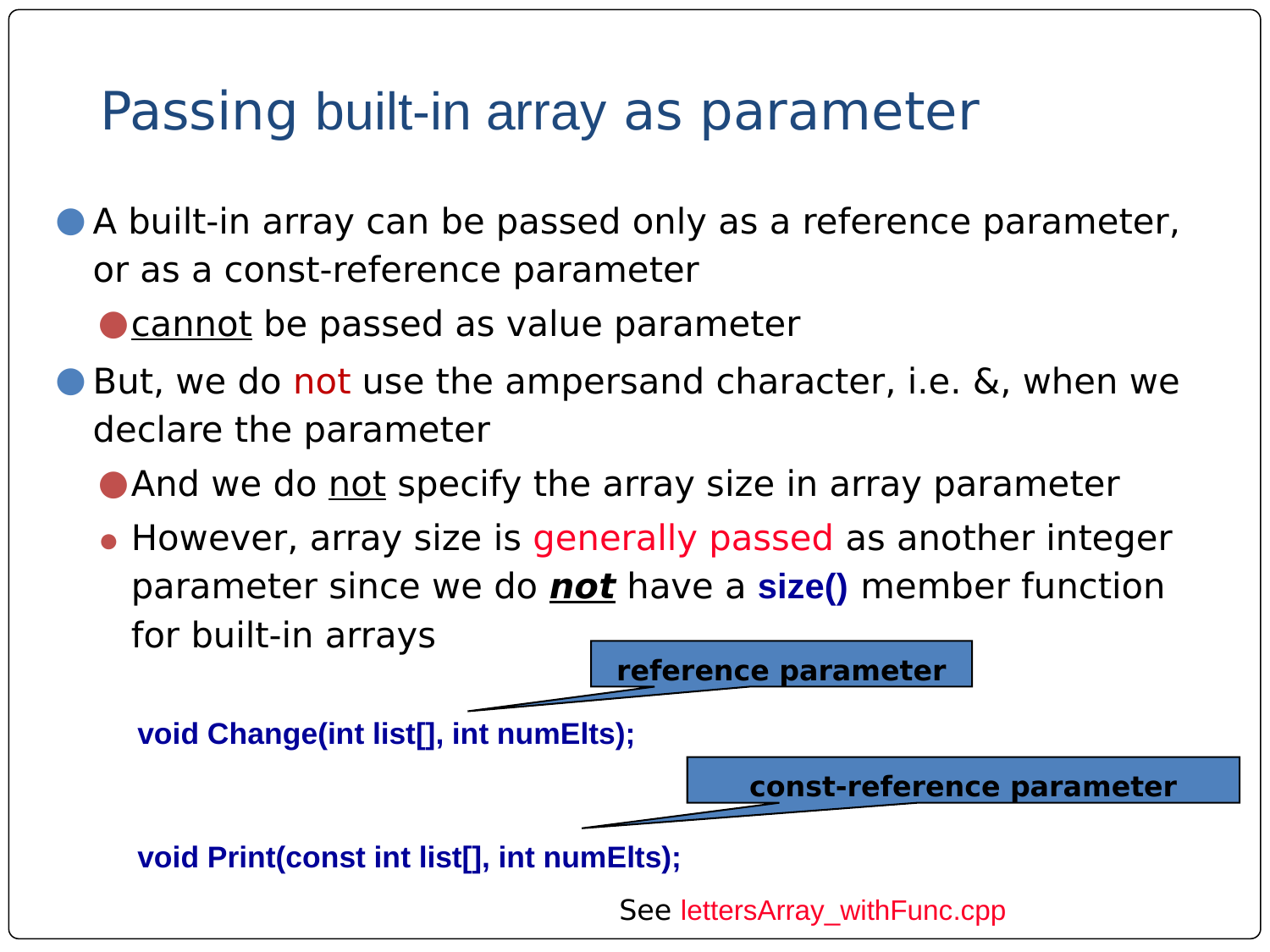

# Passing built-in array as parameter
A built-in array can be passed only as a reference parameter, or as a const-reference parameter
cannot be passed as value parameter
But, we do not use the ampersand character, i.e. &, when we declare the parameter
And we do not specify the array size in array parameter
However, array size is generally passed as another integer parameter since we do not have a size() member function for built-in arrays

void Change(int list[], int numElts);

void Print(const int list[], int numElts);
reference parameter
const-reference parameter
See lettersArray_withFunc.cpp